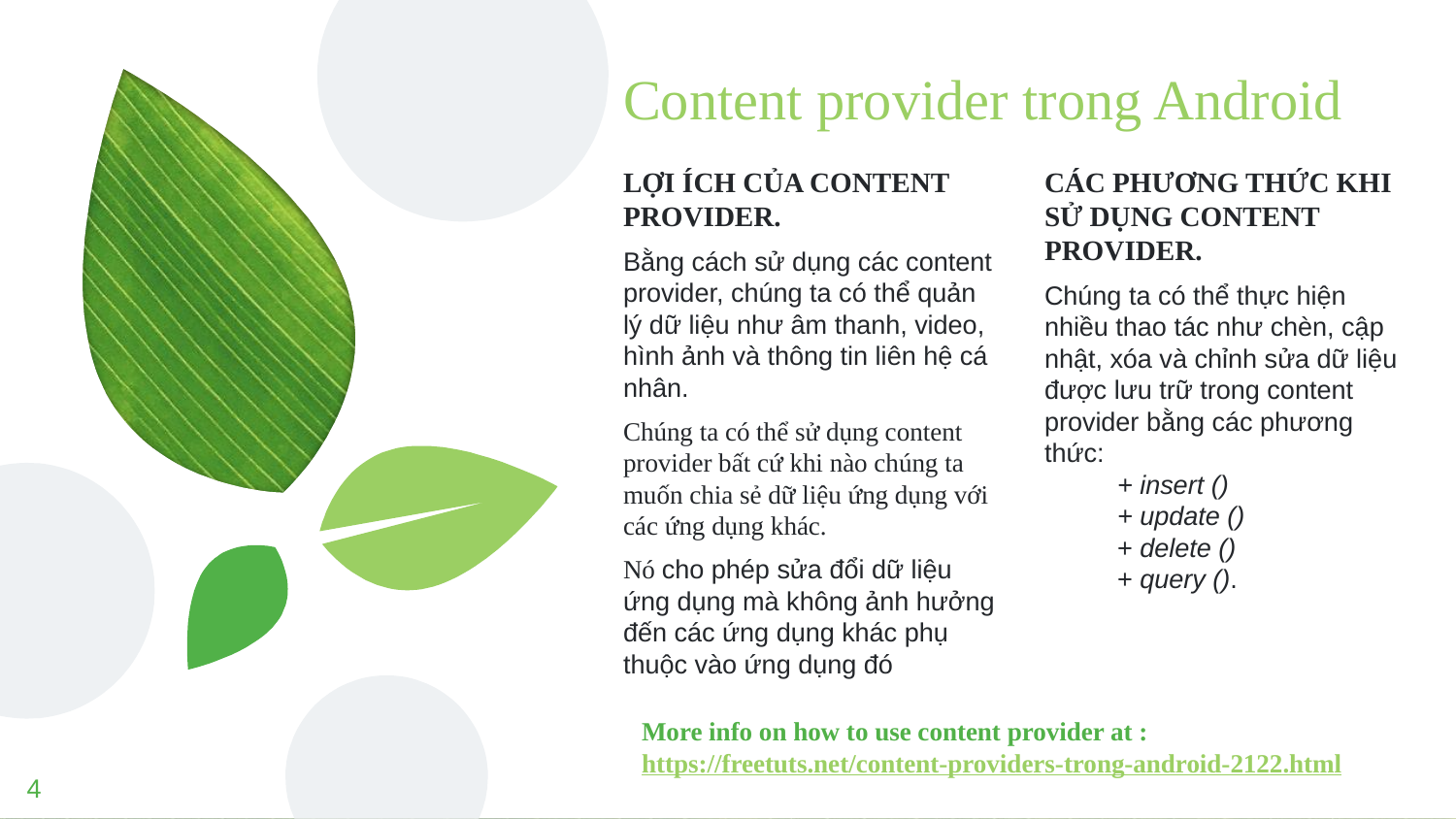

# Content provider trong Android
LỢI ÍCH CỦA CONTENT PROVIDER.
Bằng cách sử dụng các content provider, chúng ta có thể quản lý dữ liệu như âm thanh, video, hình ảnh và thông tin liên hệ cá nhân.
Chúng ta có thể sử dụng content provider bất cứ khi nào chúng ta muốn chia sẻ dữ liệu ứng dụng với các ứng dụng khác.
Nó cho phép sửa đổi dữ liệu ứng dụng mà không ảnh hưởng đến các ứng dụng khác phụ thuộc vào ứng dụng đó
CÁC PHƯƠNG THỨC KHI SỬ DỤNG CONTENT PROVIDER.
Chúng ta có thể thực hiện nhiều thao tác như chèn, cập nhật, xóa và chỉnh sửa dữ liệu được lưu trữ trong content provider bằng các phương thức:
+ insert ()
+ update ()
+ delete ()
+ query ().
More info on how to use content provider at :
https://freetuts.net/content-providers-trong-android-2122.html
4